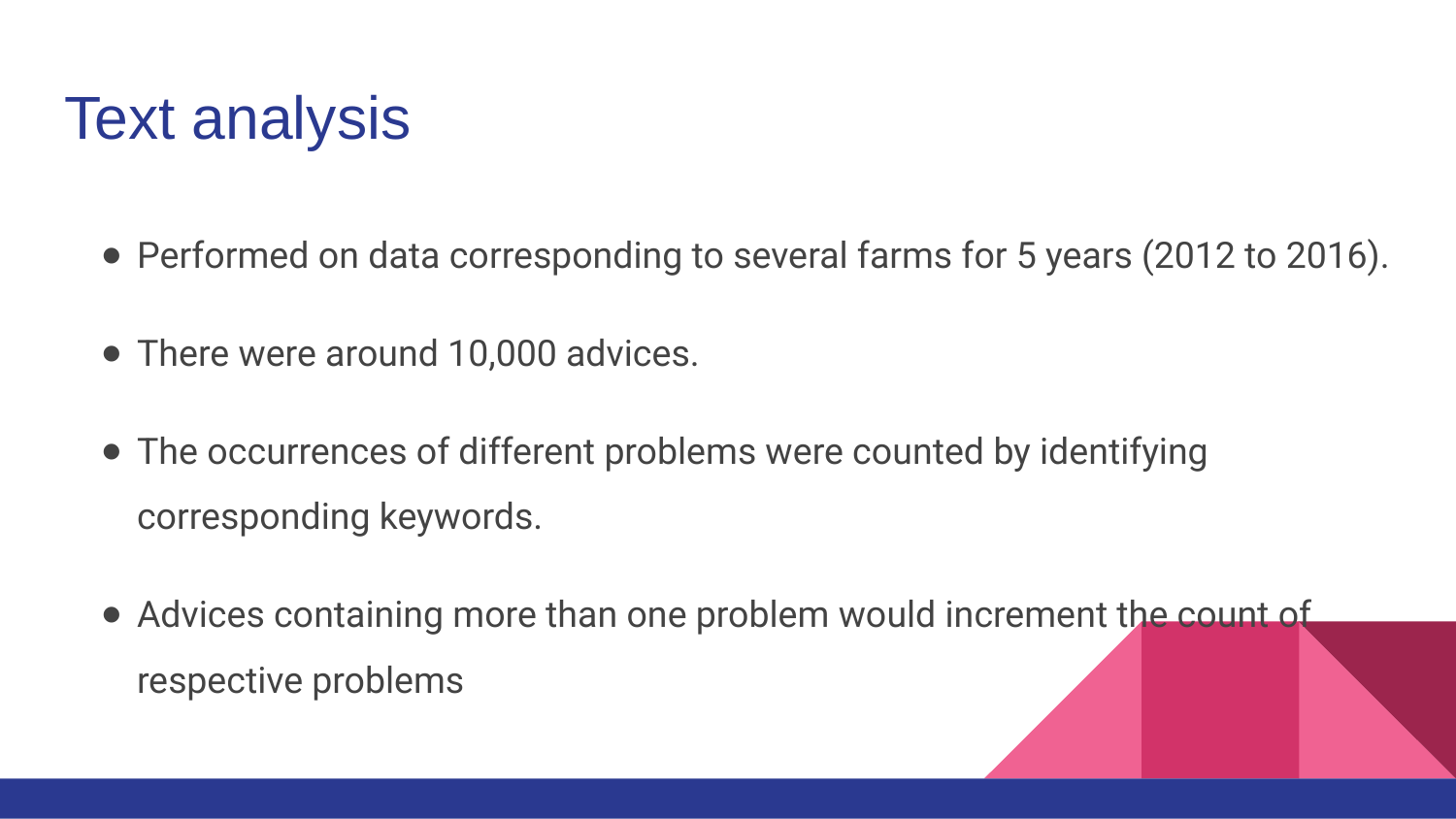

Text analysis
Performed on data corresponding to several farms for 5 years (2012 to 2016).
There were around 10,000 advices.
The occurrences of different problems were counted by identifying corresponding keywords.
Advices containing more than one problem would increment the count of respective problems